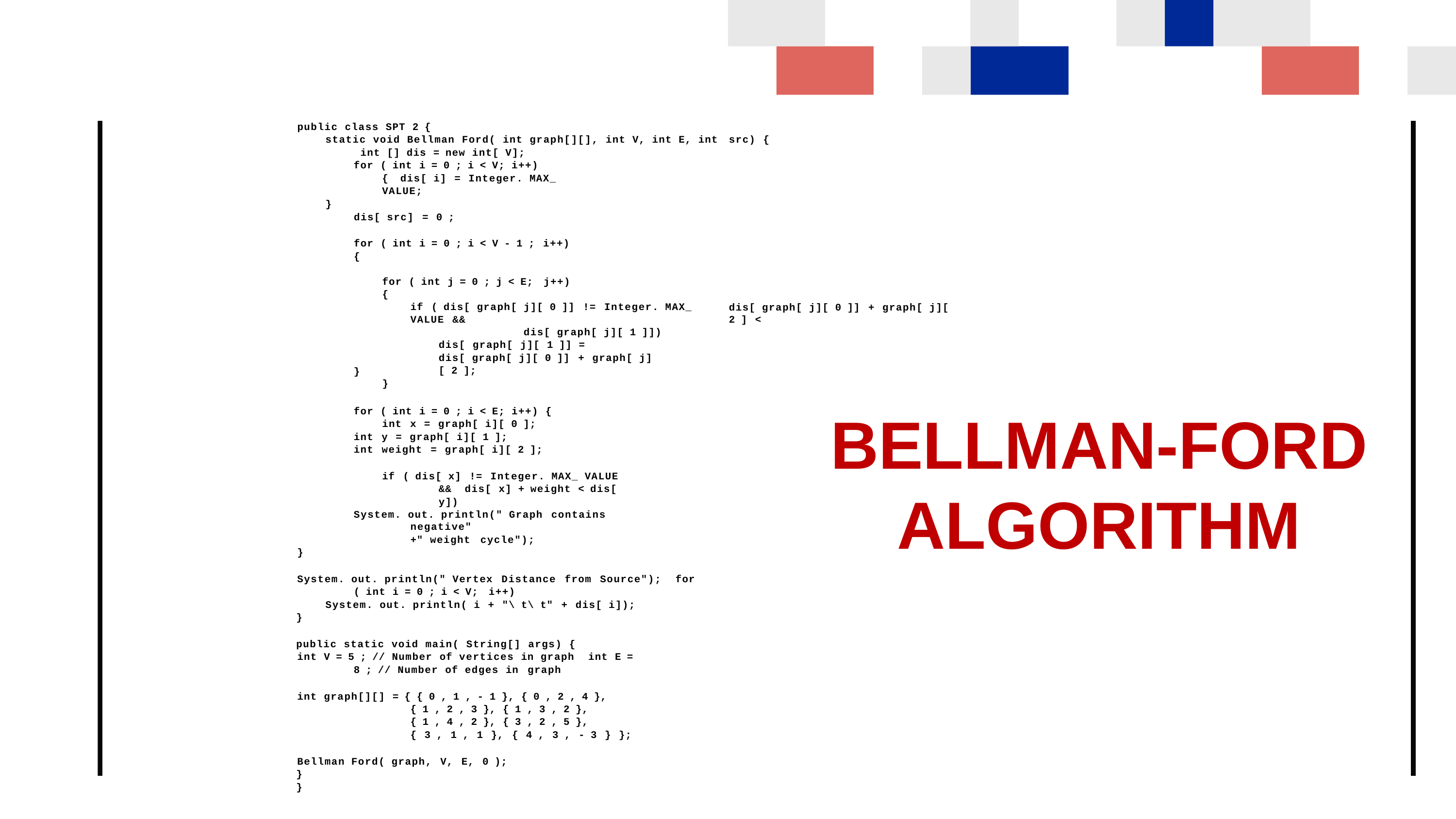

public class SPT 2 {
static void Bellman Ford( int graph[][], int V, int E, int  int [] dis = new int[ V];
for ( int i = 0 ; i < V; i++) {  dis[ i] = Integer. MAX_ VALUE;
}
src) {
dis[ src] = 0 ;

for ( int i = 0 ; i < V - 1 ; i++)
{
for ( int j = 0 ; j < E; j++)
{
if ( dis[ graph[ j][ 0 ]] != Integer. MAX_ VALUE &&
dis[ graph[ j][ 1 ]])
dis[ graph[ j][ 1 ]] =  dis[ graph[ j][ 0 ]] + graph[ j][ 2 ];
}
dis[ graph[ j][ 0 ]] + graph[ j][ 2 ] <
}

for ( int i = 0 ; i < E; i++) {  int x = graph[ i][ 0 ];
int y = graph[ i][ 1 ];
int weight = graph[ i][ 2 ];

if ( dis[ x] != Integer. MAX_ VALUE &&  dis[ x] + weight < dis[ y])
System. out. println(" Graph contains negative"
+" weight cycle");
}

System. out. println(" Vertex Distance from Source");  for ( int i = 0 ; i < V; i++)
System. out. println( i + "\ t\ t" + dis[ i]);
}

public static void main( String[] args) {
int V = 5 ; // Number of vertices in graph  int E = 8 ; // Number of edges in graph

int graph[][] = { { 0 , 1 , - 1 }, { 0 , 2 , 4 },
{ 1 , 2 , 3 }, { 1 , 3 , 2 },
{ 1 , 4 , 2 }, { 3 , 2 , 5 },
{ 3 , 1 , 1 }, { 4 , 3 , - 3 } };

Bellman Ford( graph, V, E, 0 );
}
}
BELLMAN-FORD
ALGORITHM